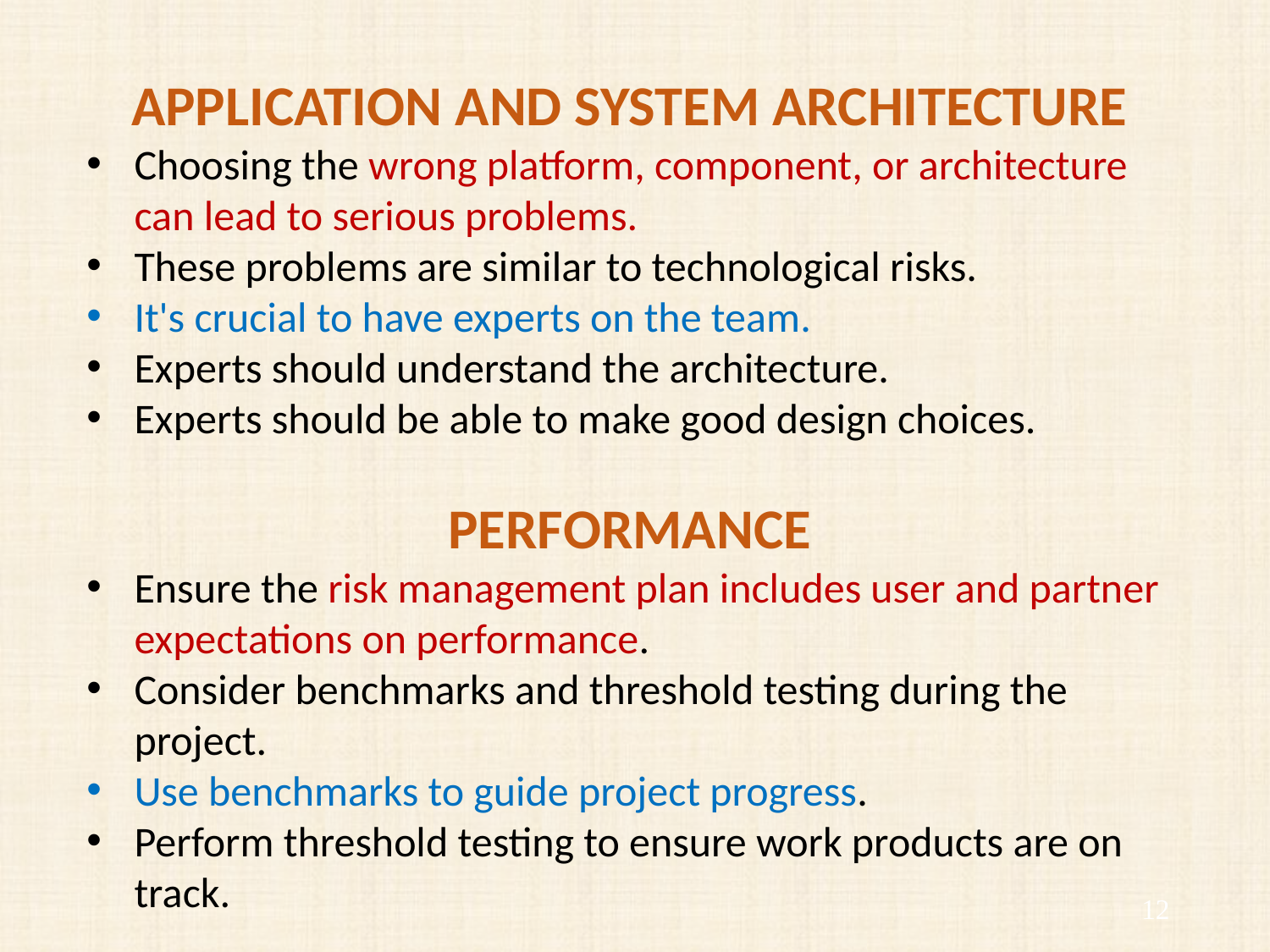

APPLICATION AND SYSTEM ARCHITECTURE
Choosing the wrong platform, component, or architecture can lead to serious problems.
These problems are similar to technological risks.
It's crucial to have experts on the team.
Experts should understand the architecture.
Experts should be able to make good design choices.

PERFORMANCE
Ensure the risk management plan includes user and partner expectations on performance.
Consider benchmarks and threshold testing during the project.
Use benchmarks to guide project progress.
Perform threshold testing to ensure work products are on track.
12